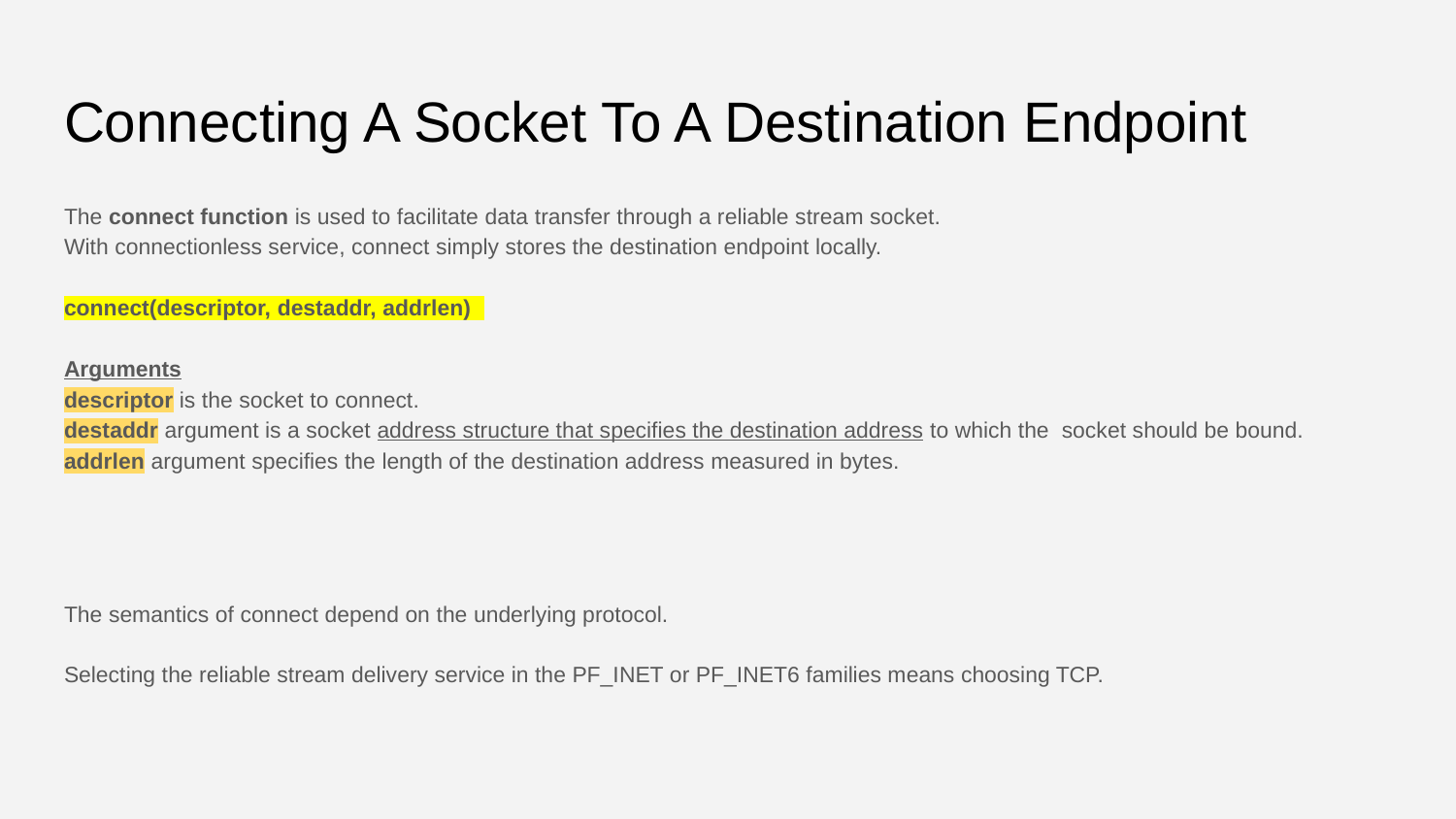

# Connecting A Socket To A Destination Endpoint

The connect function is used to facilitate data transfer through a reliable stream socket.
With connectionless service, connect simply stores the destination endpoint locally.
connect(descriptor, destaddr, addrlen)
Arguments
descriptor is the socket to connect.
destaddr argument is a socket address structure that specifies the destination address to which the  socket should be bound. addrlen argument specifies the length of the destination address measured in bytes.
The semantics of connect depend on the underlying protocol.
Selecting the reliable stream delivery service in the PF_INET or PF_INET6 families means choosing TCP.